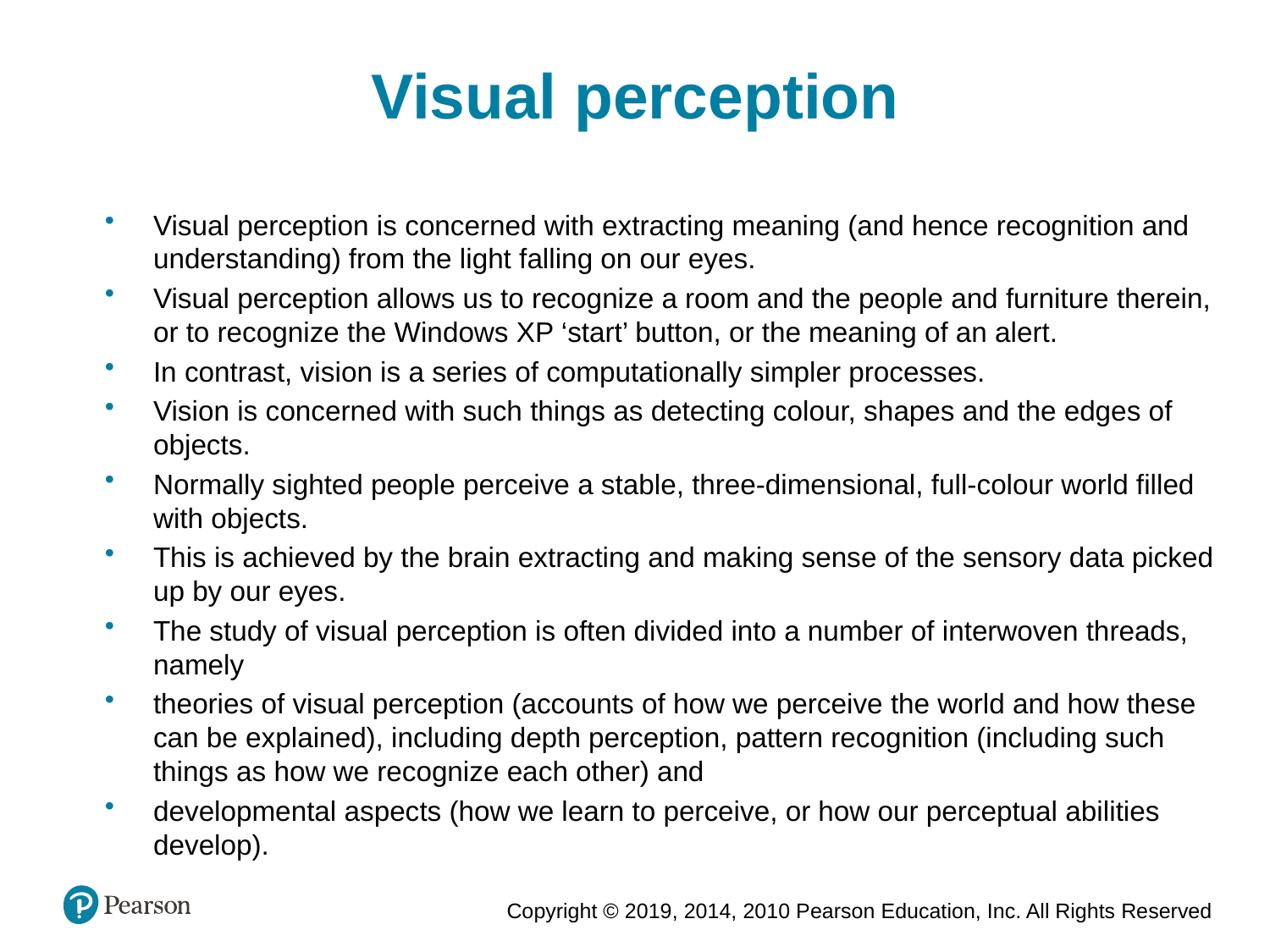

Visual perception
Visual perception is concerned with extracting meaning (and hence recognition and understanding) from the light falling on our eyes.
Visual perception allows us to recognize a room and the people and furniture therein, or to recognize the Windows XP ‘start’ button, or the meaning of an alert.
In contrast, vision is a series of computationally simpler processes.
Vision is concerned with such things as detecting colour, shapes and the edges of objects.
Normally sighted people perceive a stable, three-dimensional, full-colour world filled with objects.
This is achieved by the brain extracting and making sense of the sensory data picked up by our eyes.
The study of visual perception is often divided into a number of interwoven threads, namely
theories of visual perception (accounts of how we perceive the world and how these can be explained), including depth perception, pattern recognition (including such things as how we recognize each other) and
developmental aspects (how we learn to perceive, or how our perceptual abilities develop).